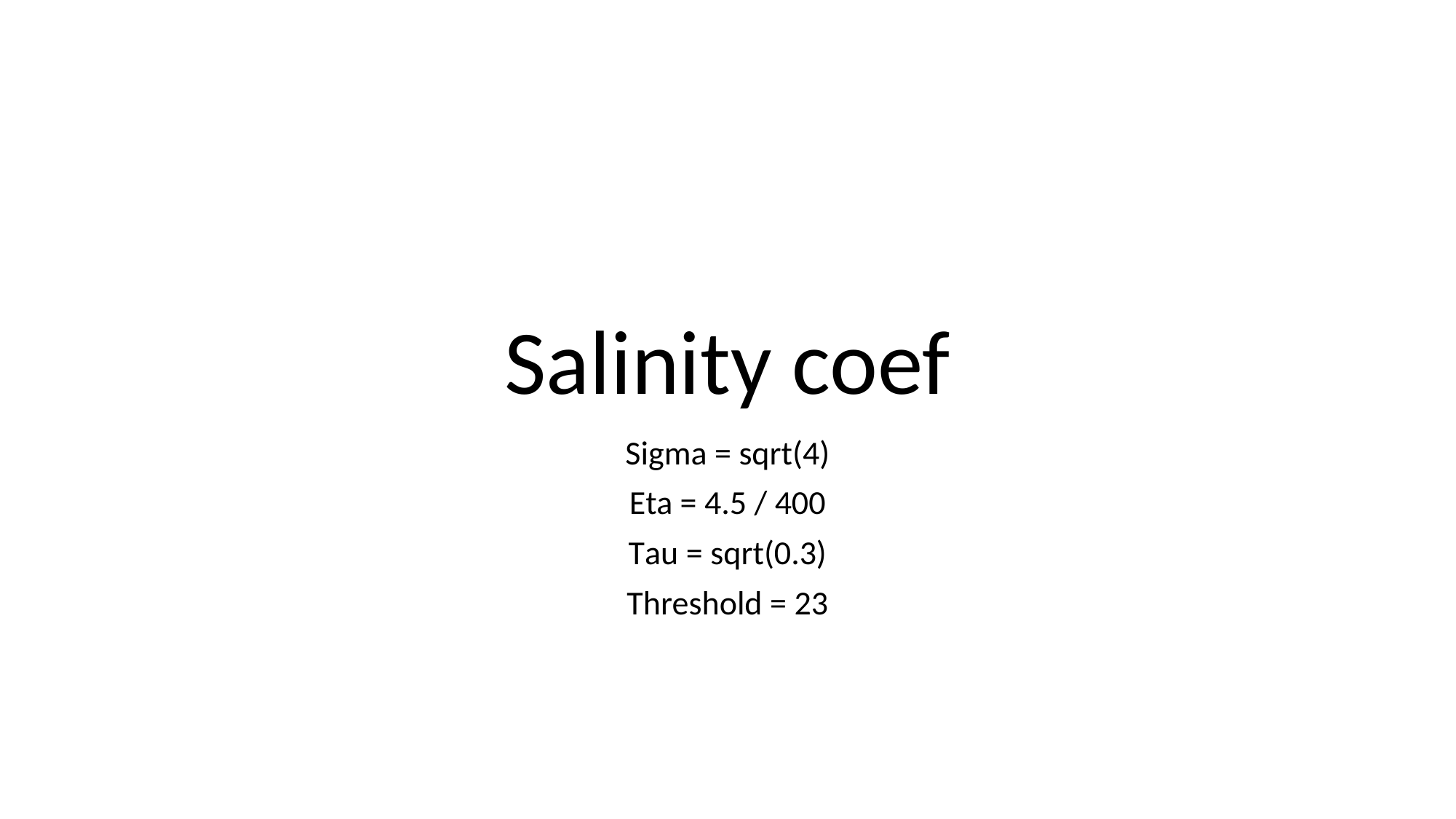

# Salinity coef
Sigma = sqrt(4)
Eta = 4.5 / 400
Tau = sqrt(0.3)
Threshold = 23